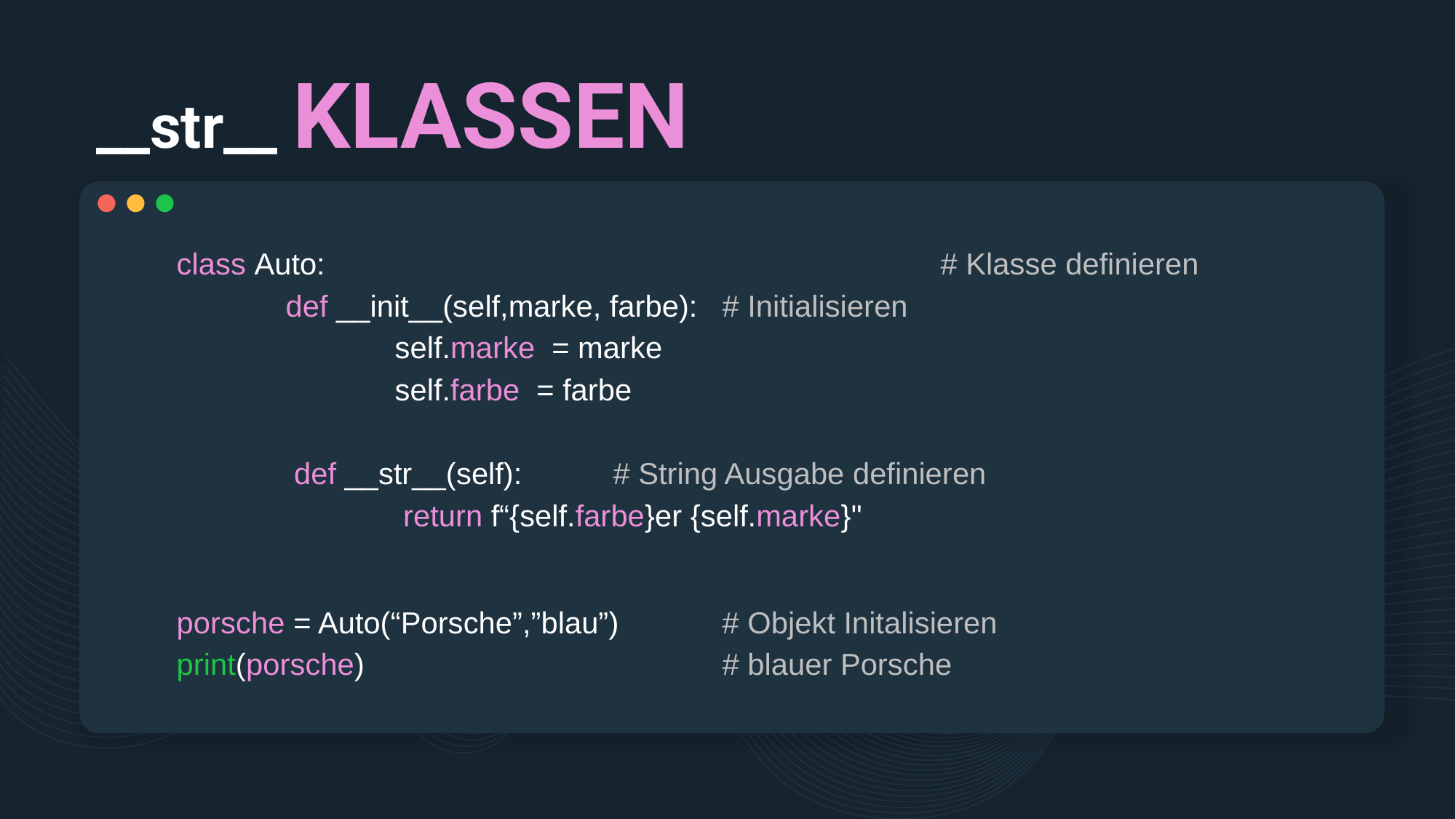

# __str__ KLASSEN
class Auto:						# Klasse definieren
	def __init__(self,marke, farbe):	# Initialisieren
		self.marke  = marke
		self.farbe  = farbe

	 def __str__(self):	# String Ausgabe definieren
		 return f“{self.farbe}er {self.marke}"

porsche = Auto(“Porsche”,”blau”)	# Objekt Initalisieren
print(porsche)				# blauer Porsche